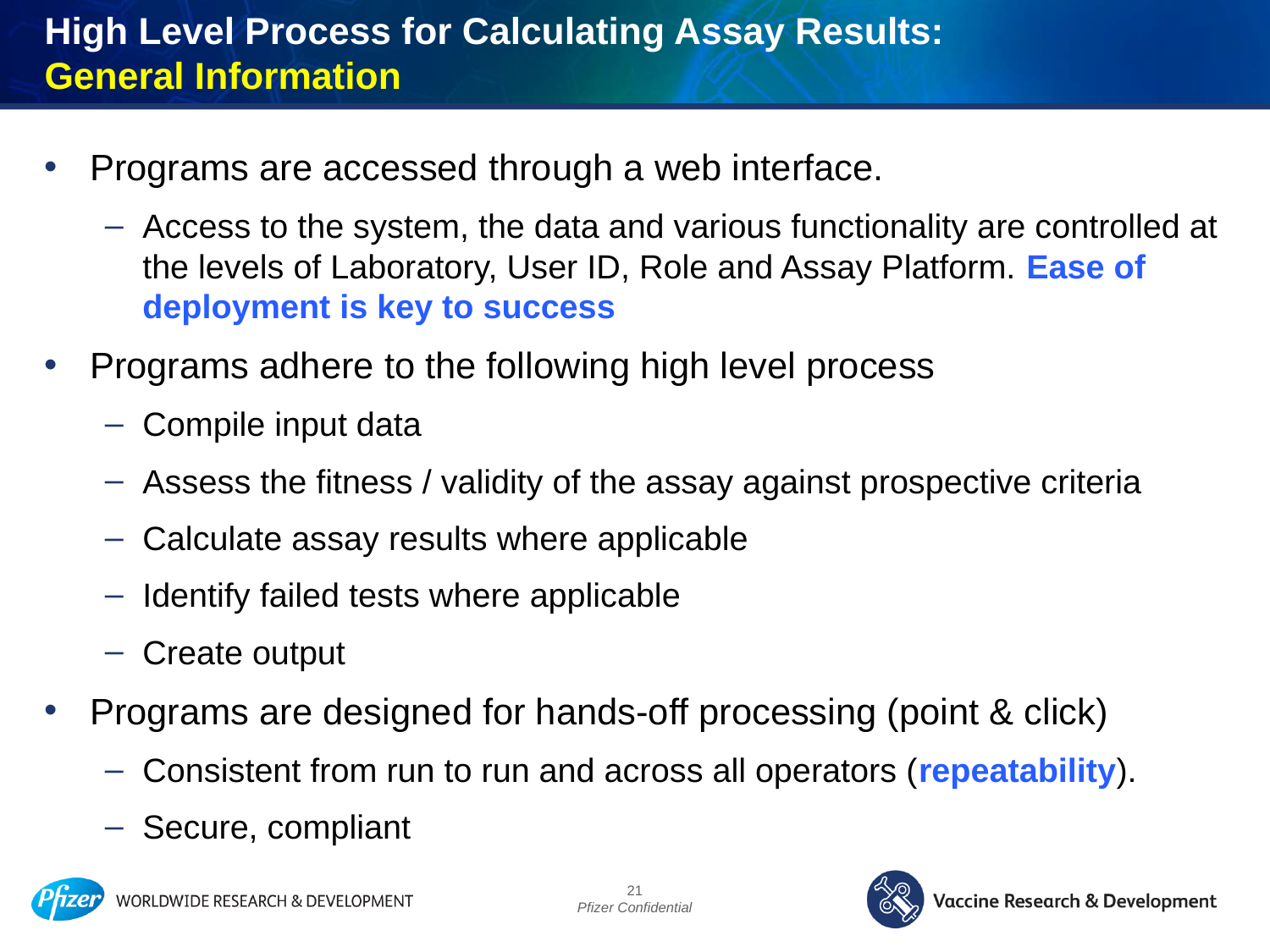

# High Level Process for Calculating Assay Results: General Information
Programs are accessed through a web interface.
Access to the system, the data and various functionality are controlled at the levels of Laboratory, User ID, Role and Assay Platform. Ease of deployment is key to success
Programs adhere to the following high level process
Compile input data
Assess the fitness / validity of the assay against prospective criteria
Calculate assay results where applicable
Identify failed tests where applicable
Create output
Programs are designed for hands-off processing (point & click)
Consistent from run to run and across all operators (repeatability).
Secure, compliant